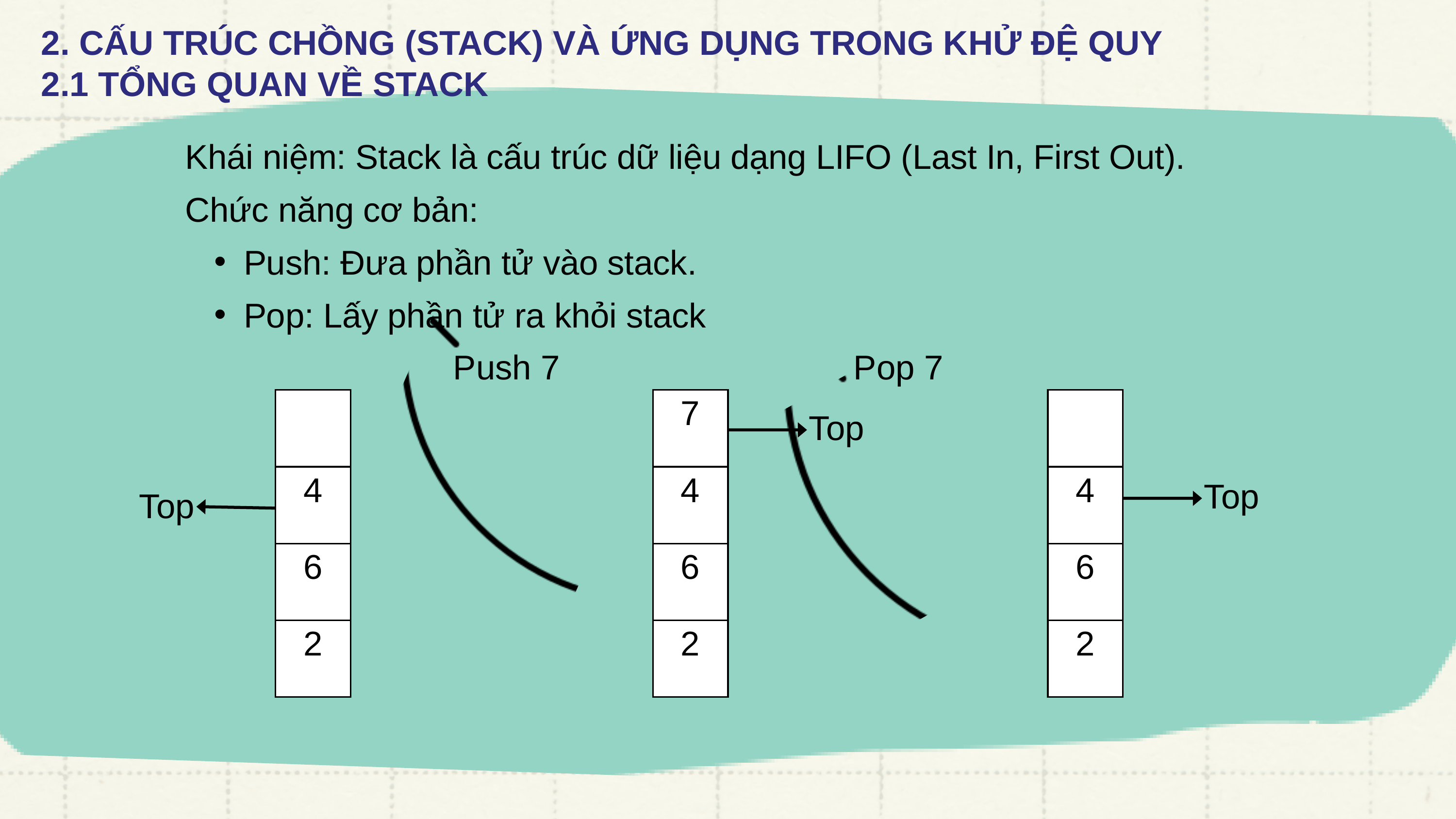

2. CẤU TRÚC CHỒNG (STACK) VÀ ỨNG DỤNG TRONG KHỬ ĐỆ QUY
2.1 TỔNG QUAN VỀ STACK

Khái niệm: Stack là cấu trúc dữ liệu dạng LIFO (Last In, First Out).
Chức năng cơ bản:
Push: Đưa phần tử vào stack.
Pop: Lấy phần tử ra khỏi stack

Push 7
Pop 7

7

Top

4

4

4
Top
Top

6

6

6

2

2

2